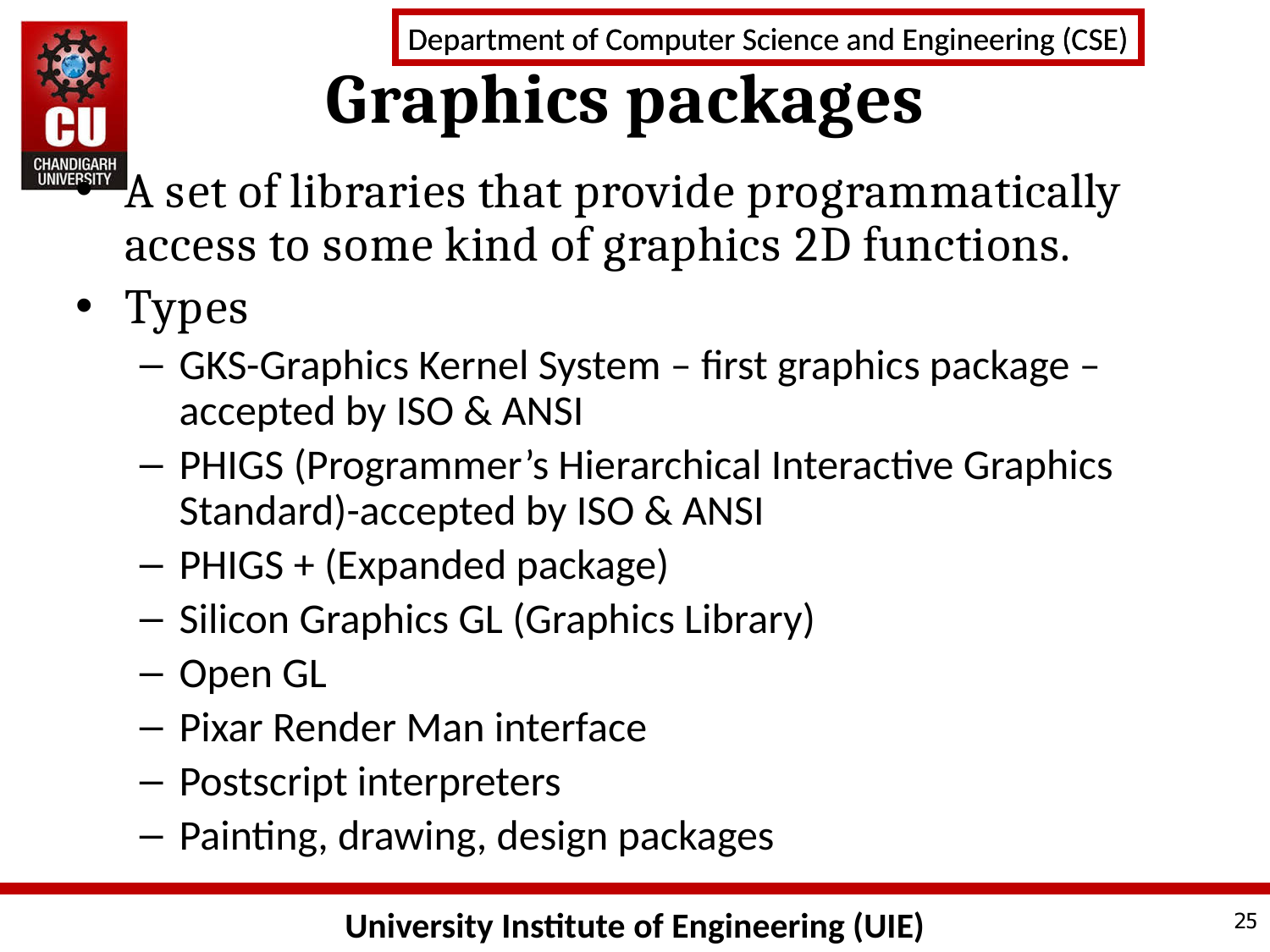

# Graphics packages
A set of libraries that provide programmatically access to some kind of graphics 2D functions.
Types
GKS-Graphics Kernel System – first graphics package – accepted by ISO & ANSI
PHIGS (Programmer’s Hierarchical Interactive Graphics Standard)-accepted by ISO & ANSI
PHIGS + (Expanded package)
Silicon Graphics GL (Graphics Library)
Open GL
Pixar Render Man interface
Postscript interpreters
Painting, drawing, design packages
25